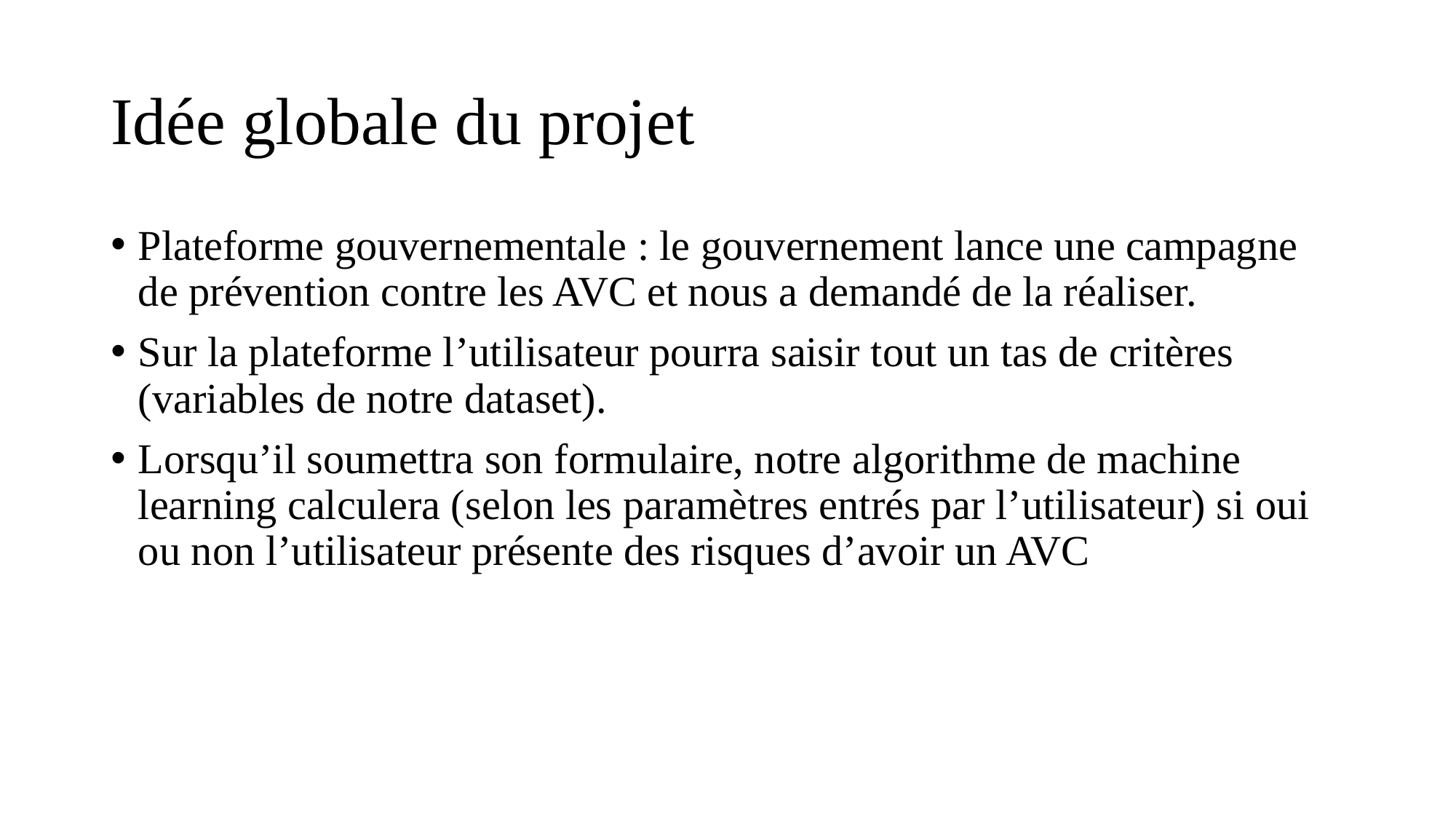

# Idée globale du projet
Plateforme gouvernementale : le gouvernement lance une campagne de prévention contre les AVC et nous a demandé de la réaliser.
Sur la plateforme l’utilisateur pourra saisir tout un tas de critères (variables de notre dataset).
Lorsqu’il soumettra son formulaire, notre algorithme de machine learning calculera (selon les paramètres entrés par l’utilisateur) si oui ou non l’utilisateur présente des risques d’avoir un AVC